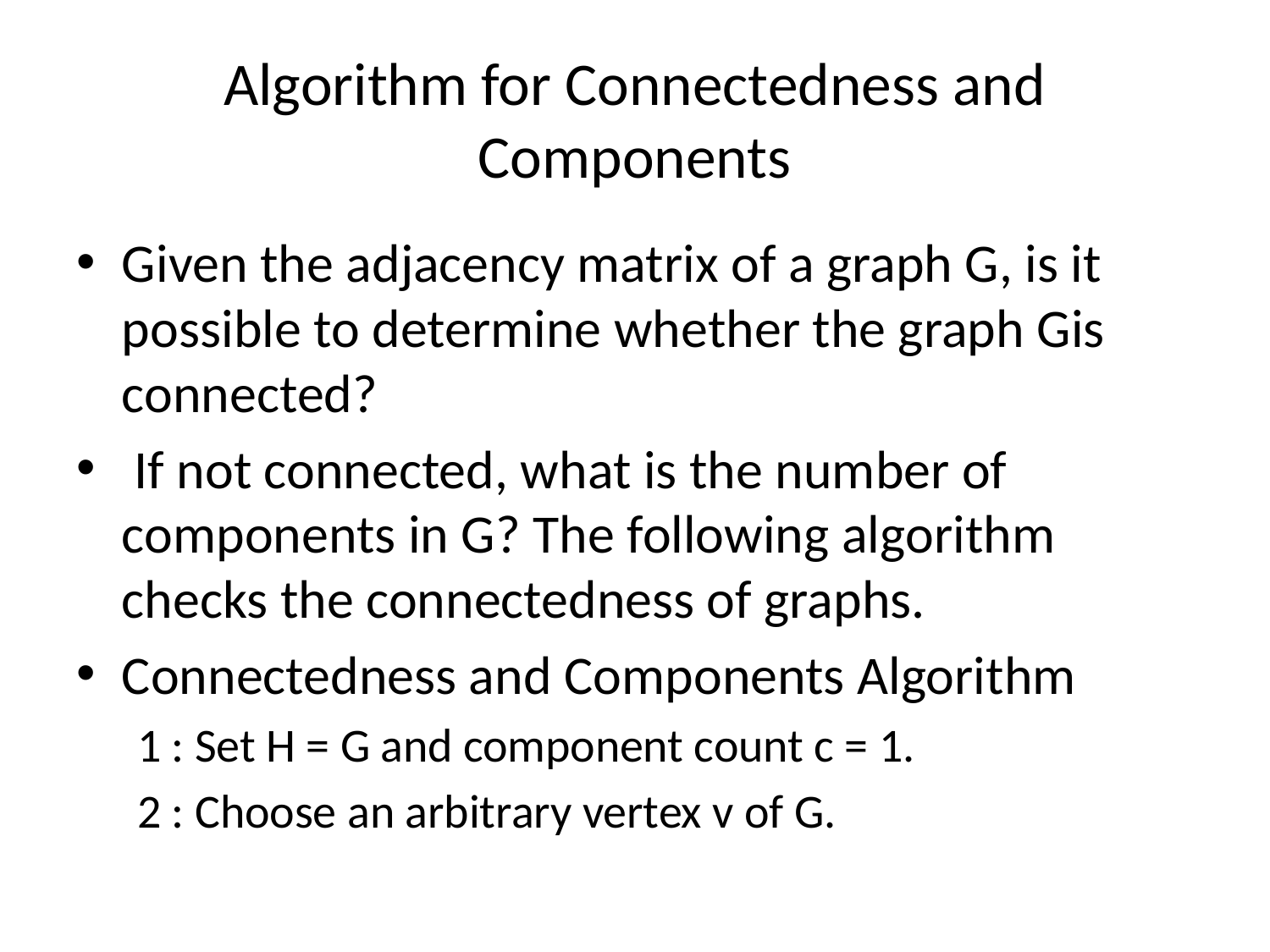

# Algorithm for Connectedness and Components
Given the adjacency matrix of a graph G, is it possible to determine whether the graph Gis connected?
 If not connected, what is the number of components in G? The following algorithm checks the connectedness of graphs.
Connectedness and Components Algorithm
1 : Set H = G and component count c = 1.
2 : Choose an arbitrary vertex v of G.